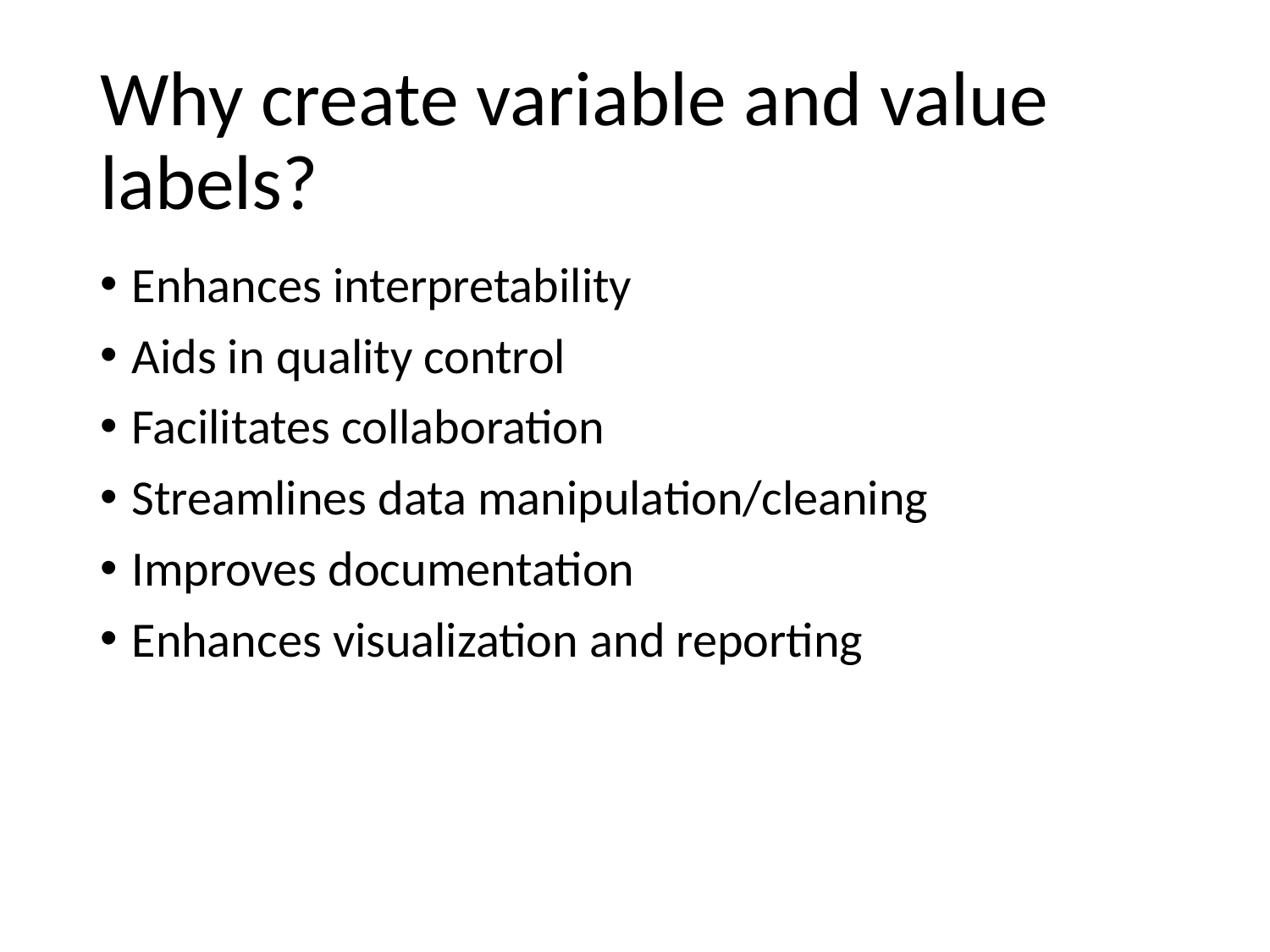

# Why create variable and value labels?
Enhances interpretability
Aids in quality control
Facilitates collaboration
Streamlines data manipulation/cleaning
Improves documentation
Enhances visualization and reporting